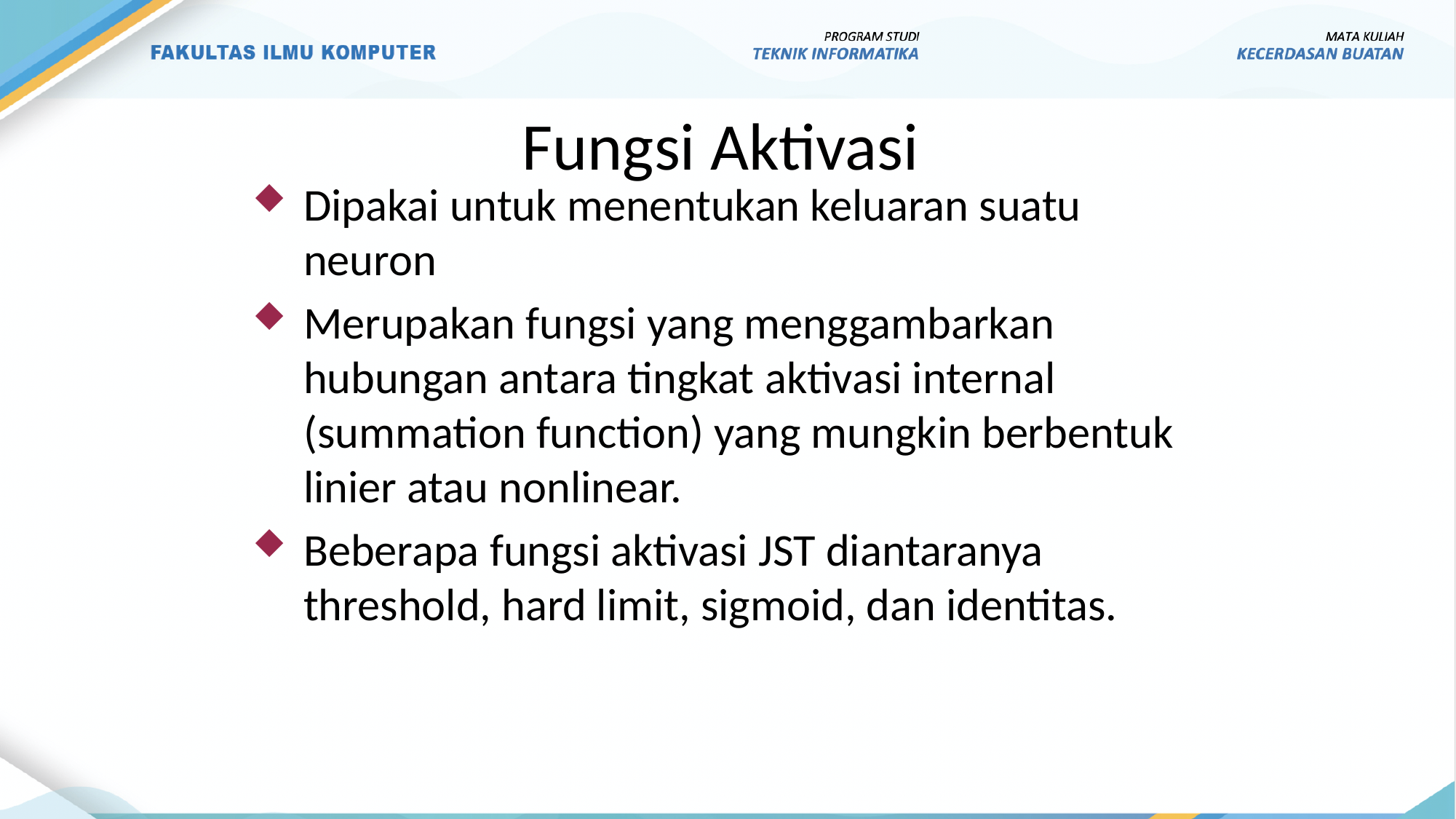

# Fungsi Aktivasi
Dipakai untuk menentukan keluaran suatu neuron
Merupakan fungsi yang menggambarkan hubungan antara tingkat aktivasi internal (summation function) yang mungkin berbentuk linier atau nonlinear.
Beberapa fungsi aktivasi JST diantaranya threshold, hard limit, sigmoid, dan identitas.